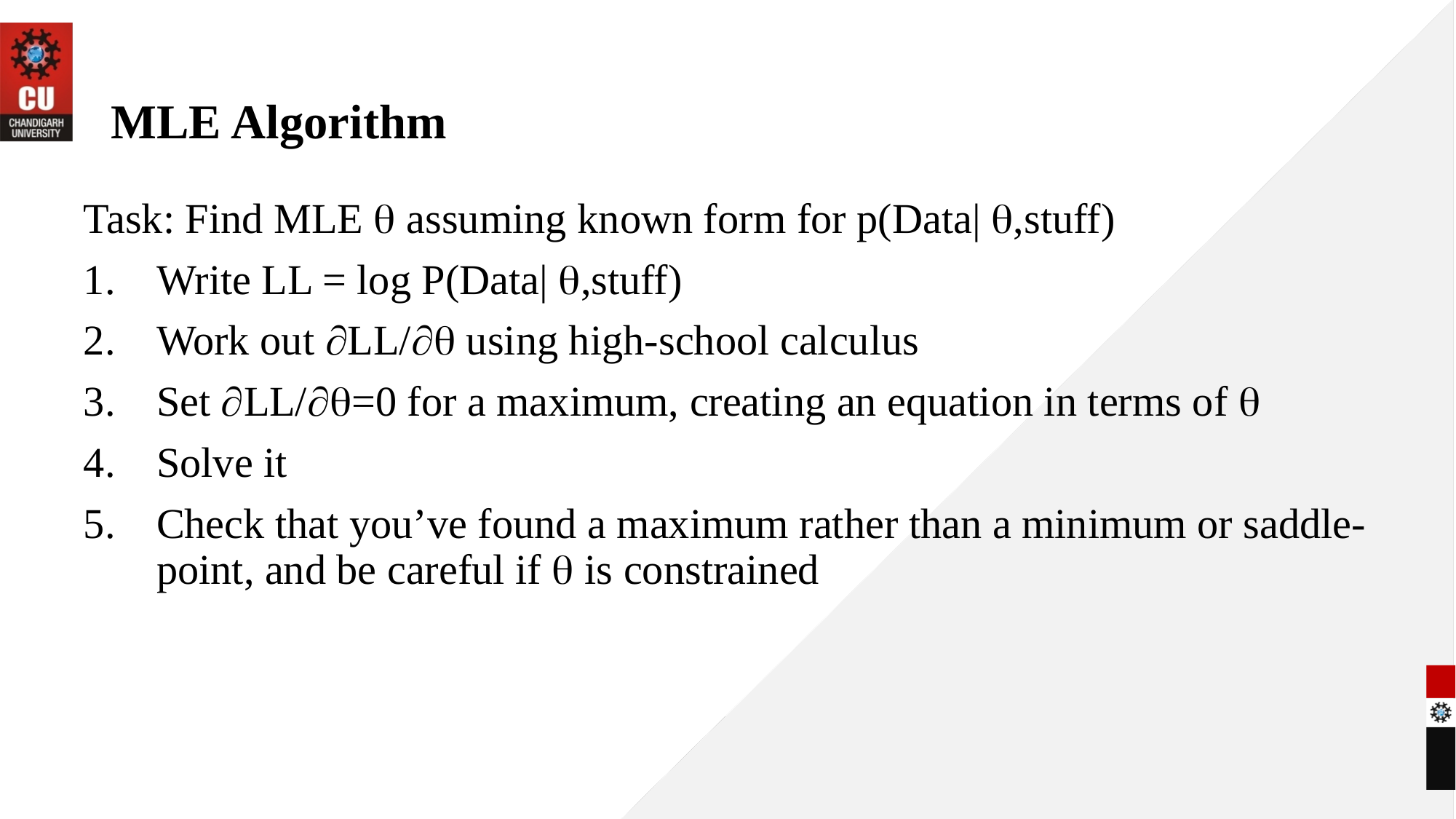

# MLE Algorithm
Task: Find MLE θ assuming known form for p(Data| θ,stuff)
Write LL = log P(Data| θ,stuff)
Work out ∂LL/∂θ using high-school calculus
Set ∂LL/∂θ=0 for a maximum, creating an equation in terms of θ
Solve it
Check that you’ve found a maximum rather than a minimum or saddle-point, and be careful if θ is constrained